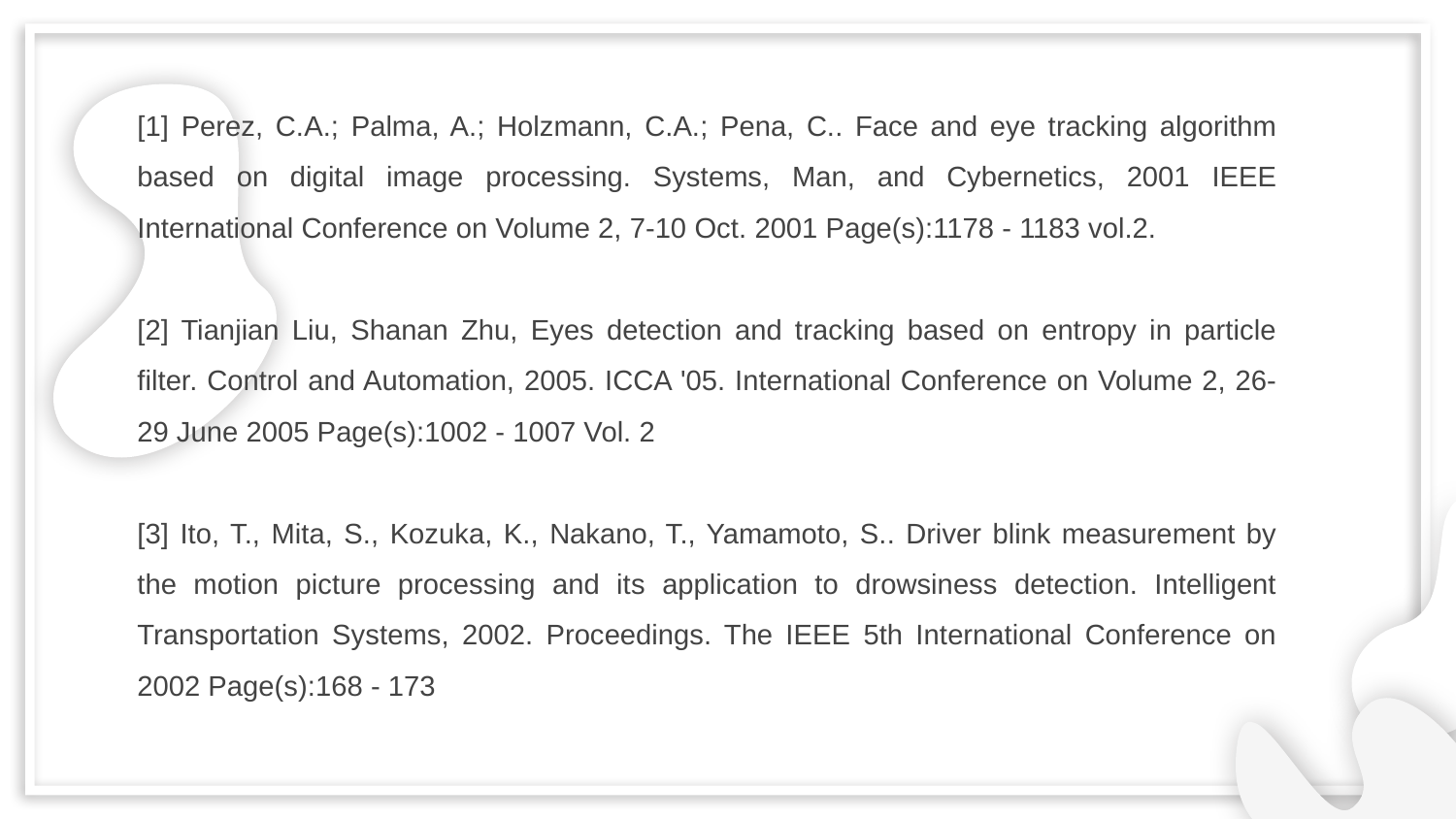

[1] Perez, C.A.; Palma, A.; Holzmann, C.A.; Pena, C.. Face and eye tracking algorithm based on digital image processing. Systems, Man, and Cybernetics, 2001 IEEE International Conference on Volume 2, 7-10 Oct. 2001 Page(s):1178 - 1183 vol.2.

[2] Tianjian Liu, Shanan Zhu, Eyes detection and tracking based on entropy in particle filter. Control and Automation, 2005. ICCA '05. International Conference on Volume 2, 26-29 June 2005 Page(s):1002 - 1007 Vol. 2

[3] Ito, T., Mita, S., Kozuka, K., Nakano, T., Yamamoto, S.. Driver blink measurement by the motion picture processing and its application to drowsiness detection. Intelligent Transportation Systems, 2002. Proceedings. The IEEE 5th International Conference on 2002 Page(s):168 - 173